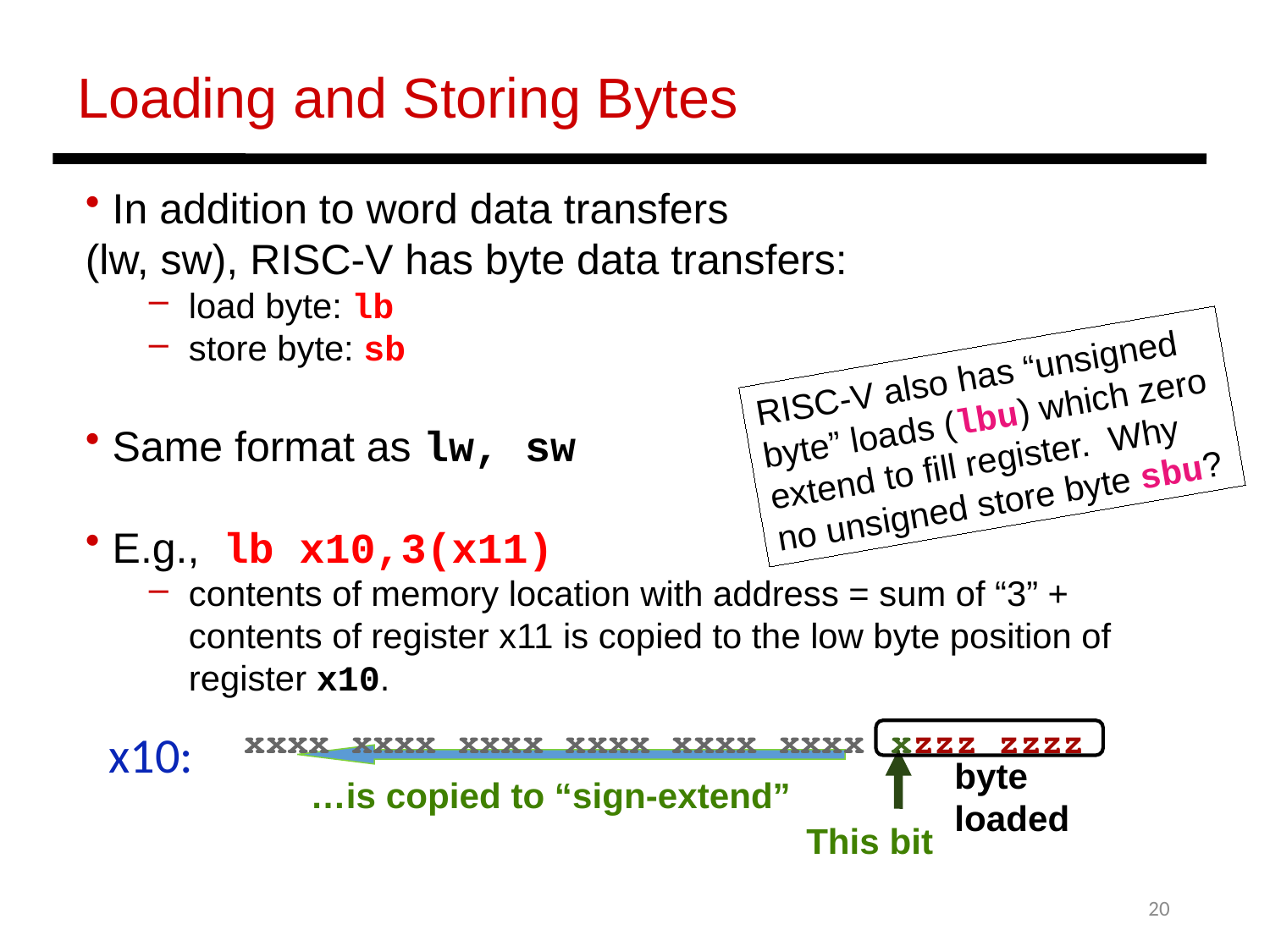

Loading and Storing Bytes

 In addition to word data transfers
(lw, sw), RISC-V has byte data transfers:
load byte: lb
store byte: sb

 Same format as lw, sw

 E.g.,  lb x10,3(x11)
contents of memory location with address = sum of “3” + contents of register x11 is copied to the low byte position of register x10.
RISC-V also has “unsigned byte” loads (lbu) which zero extend to fill register.  Why no unsigned store byte sbu?
 zzz zzzz
x
xxxx xxxx xxxx xxxx xxxx xxxx
x10:

byte
loaded

…is copied to “sign-extend”

This bit
20